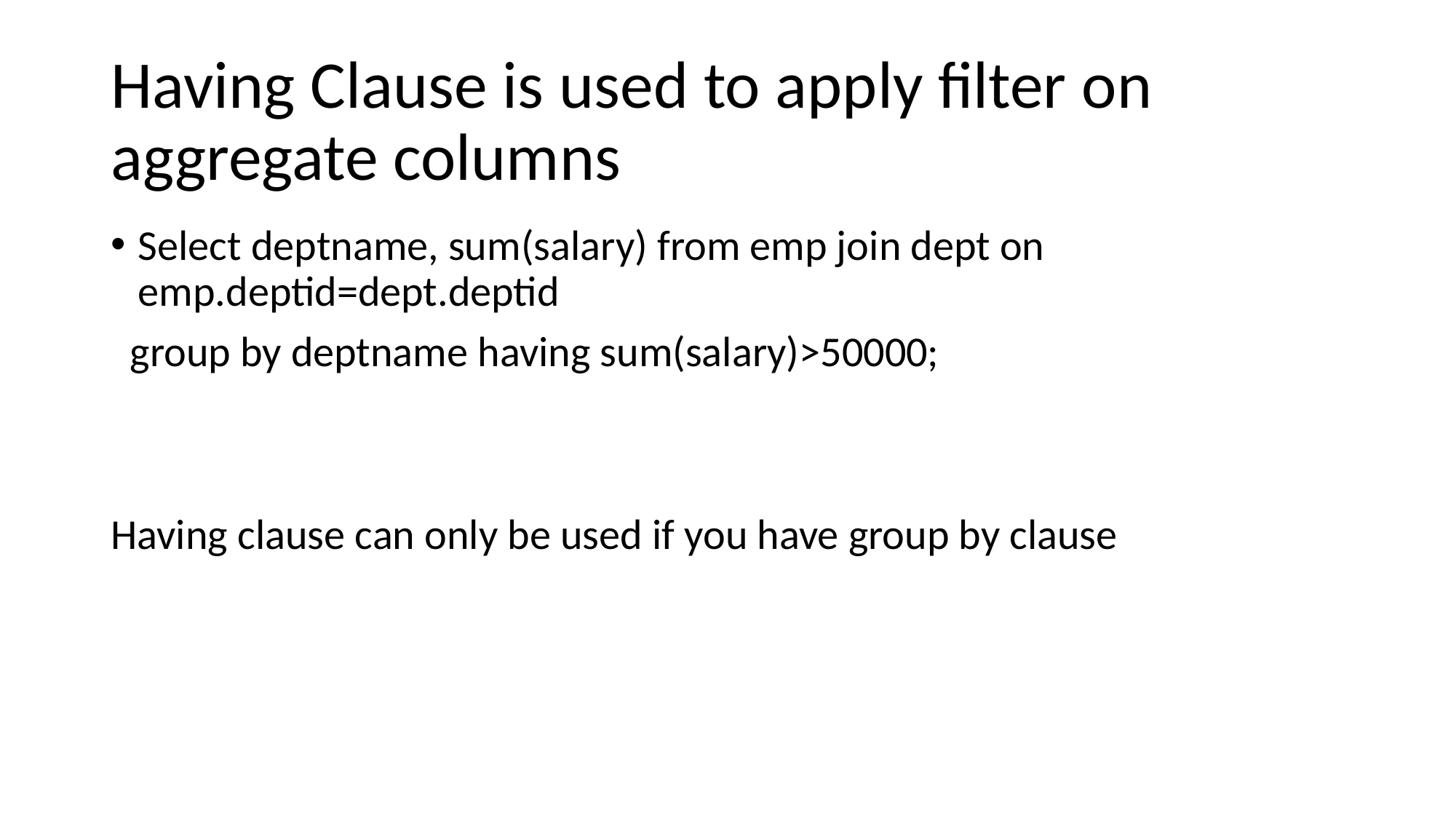

# Having Clause is used to apply filter on aggregate columns
Select deptname, sum(salary) from emp join dept on emp.deptid=dept.deptid
  group by deptname having sum(salary)>50000;

Having clause can only be used if you have group by clause